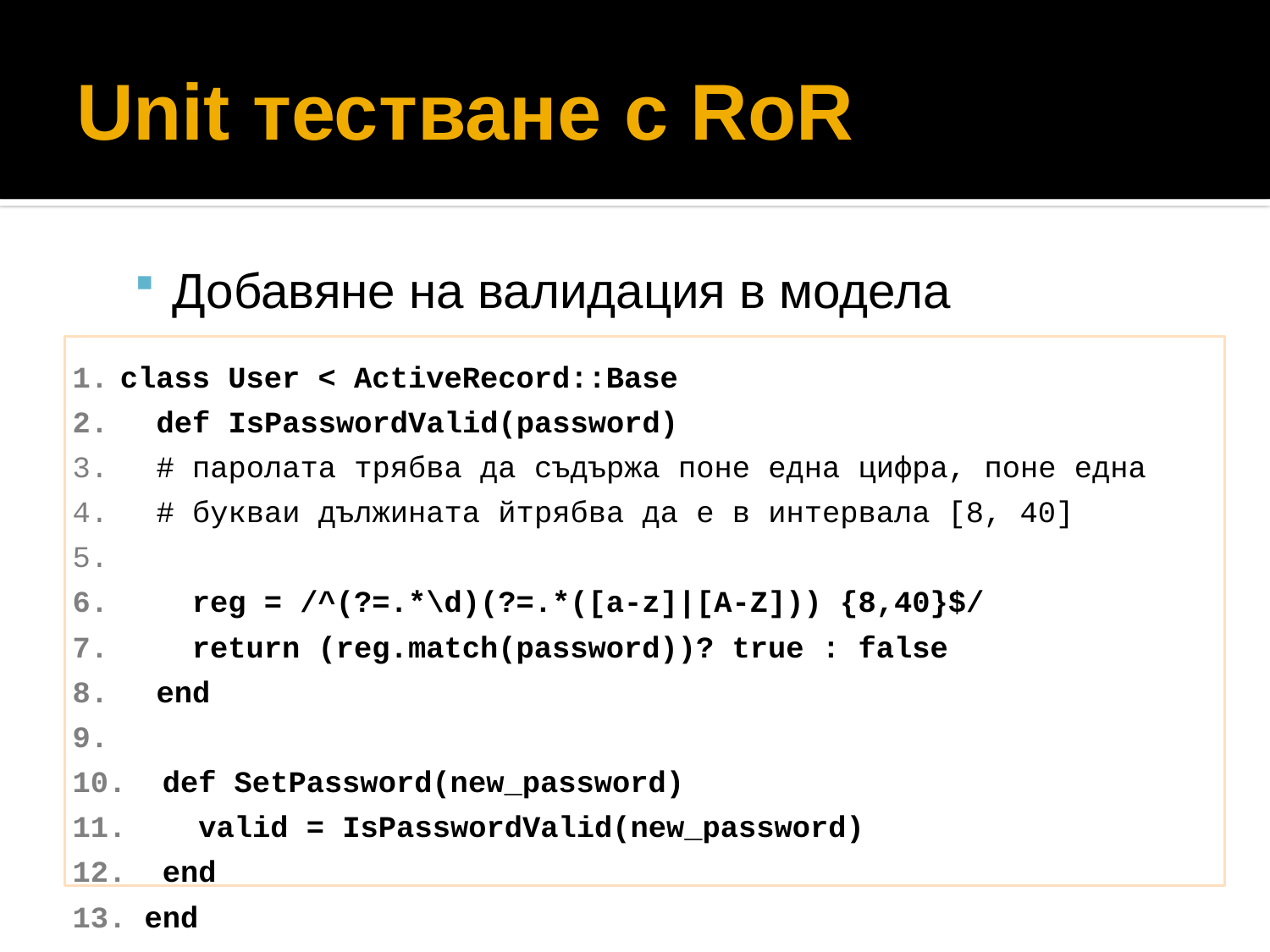

# Unit тестване с RoR
Добавяне на валидация в модела

class User < ActiveRecord::Base
  def IsPasswordValid(password)
  # паролата трябва да съдържа поне една цифра, поне една
  # букваи дължината йтрябва да е в интервала [8, 40]

    reg = /^(?=.*\d)(?=.*([a-z]|[A-Z])) {8,40}$/
    return (reg.match(password))? true : false
  end

  def SetPassword(new_password)
    valid = IsPasswordValid(new_password)
  end
 end